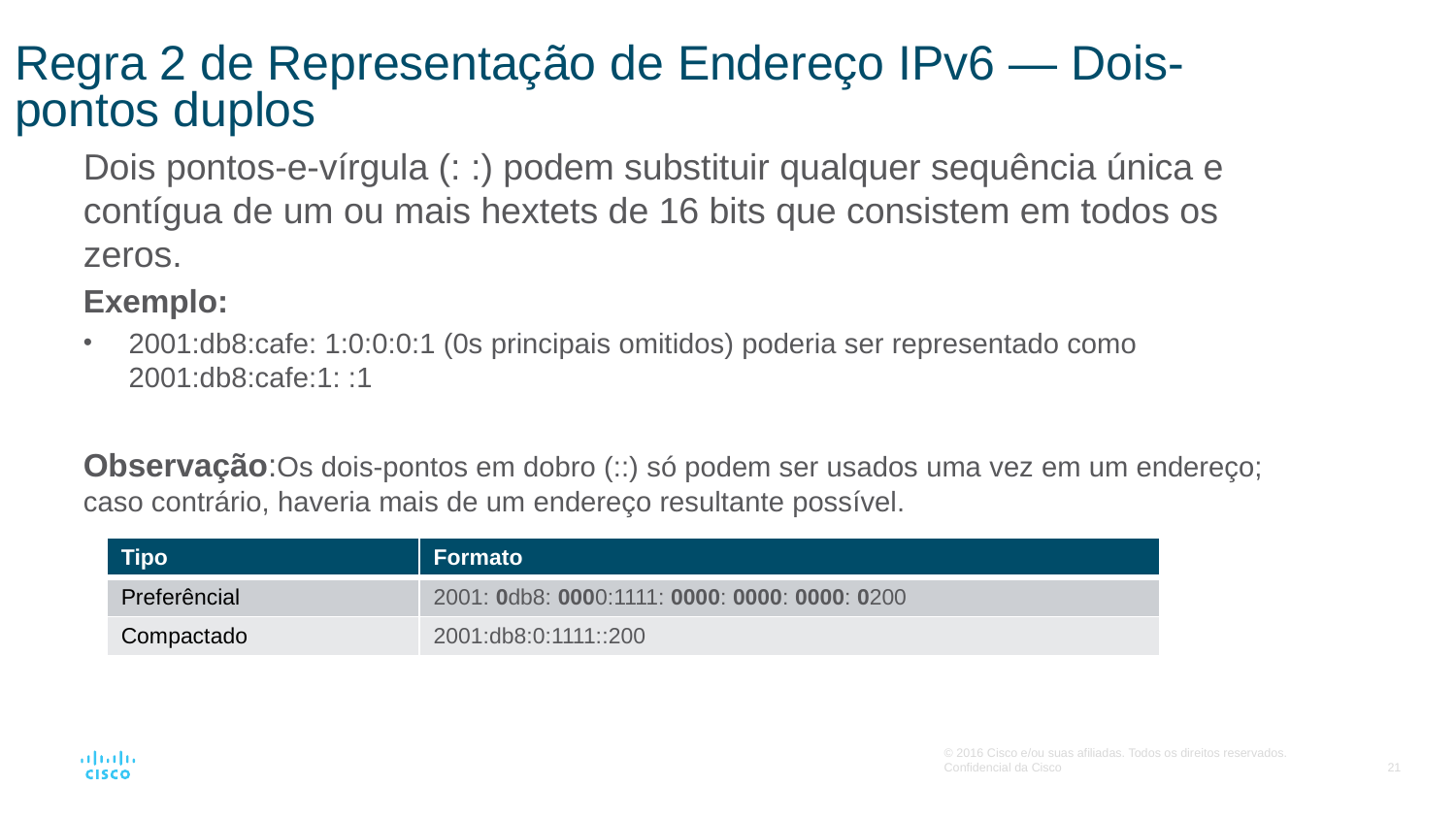

# Regra 2 de Representação de Endereço IPv6 — Dois-pontos duplos
Dois pontos-e-vírgula (: :) podem substituir qualquer sequência única e contígua de um ou mais hextets de 16 bits que consistem em todos os zeros.
Exemplo:
2001:db8:cafe: 1:0:0:0:1 (0s principais omitidos) poderia ser representado como 2001:db8:cafe:1: :1

Observação:Os dois-pontos em dobro (::) só podem ser usados uma vez em um endereço; caso contrário, haveria mais de um endereço resultante possível.

| Tipo | Formato |
| --- | --- |
| Preferêncial | 2001: 0db8: 0000:1111: 0000: 0000: 0000: 0200 |
| Compactado | 2001:db8:0:1111::200 |